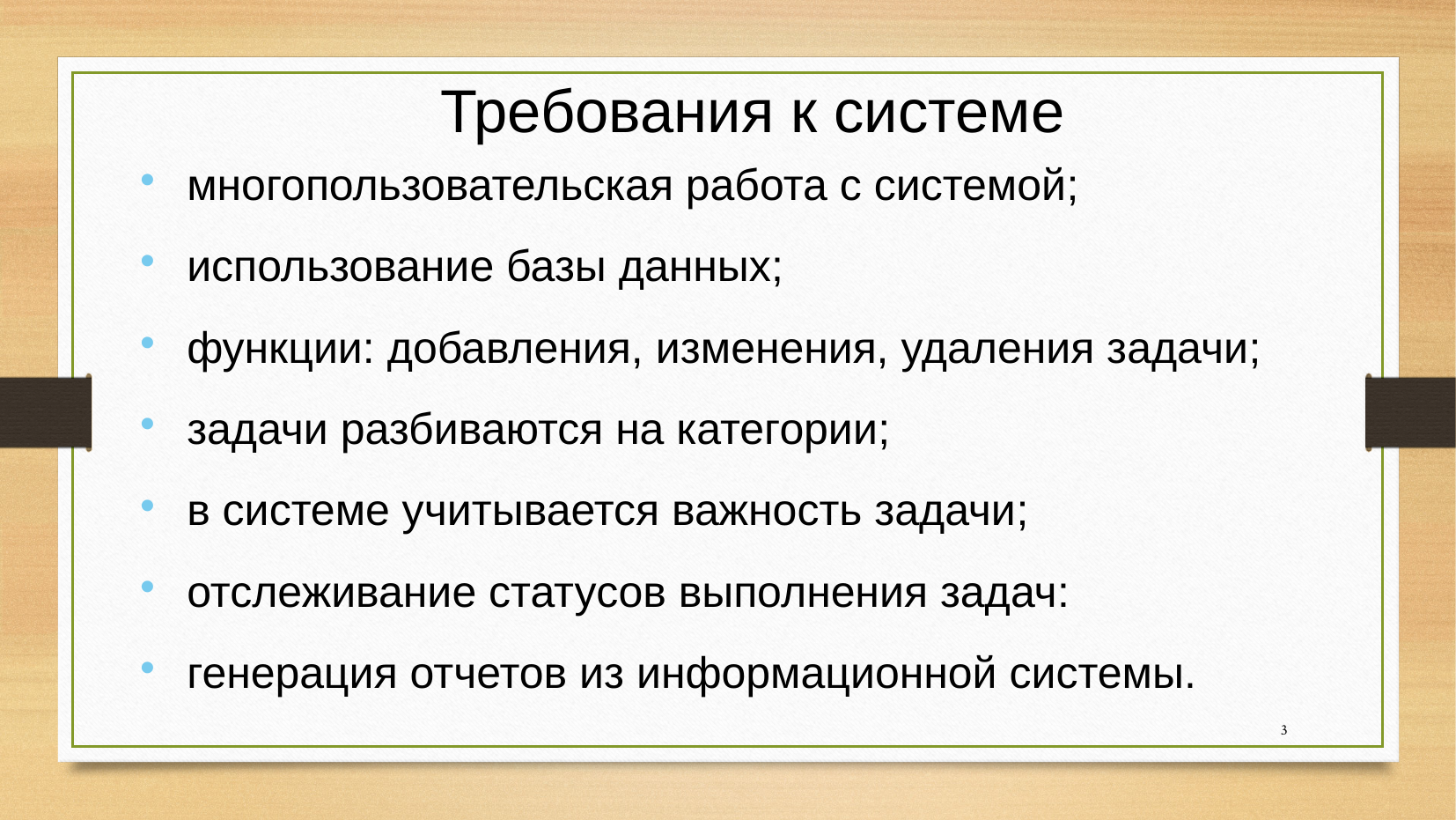

Требования к системе
# многопользовательская работа с системой;
использование базы данных;
функции: добавления, изменения, удаления задачи;
задачи разбиваются на категории;
в системе учитывается важность задачи;
отслеживание статусов выполнения задач:
генерация отчетов из информационной системы.
3